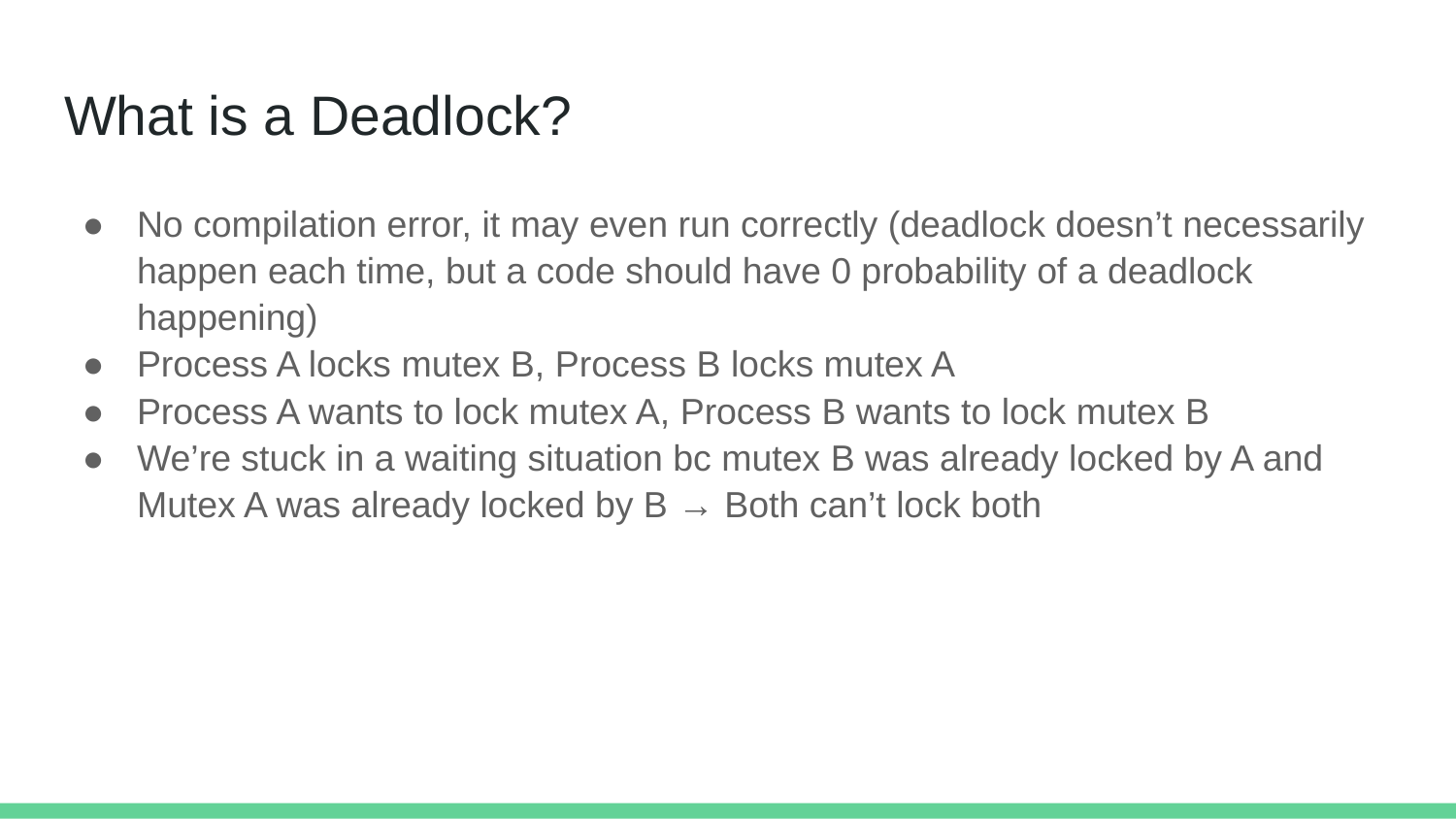

# What is a Deadlock?
No compilation error, it may even run correctly (deadlock doesn’t necessarily happen each time, but a code should have 0 probability of a deadlock happening)
Process A locks mutex B, Process B locks mutex A
Process A wants to lock mutex A, Process B wants to lock mutex B
We’re stuck in a waiting situation bc mutex B was already locked by A and Mutex A was already locked by B → Both can’t lock both